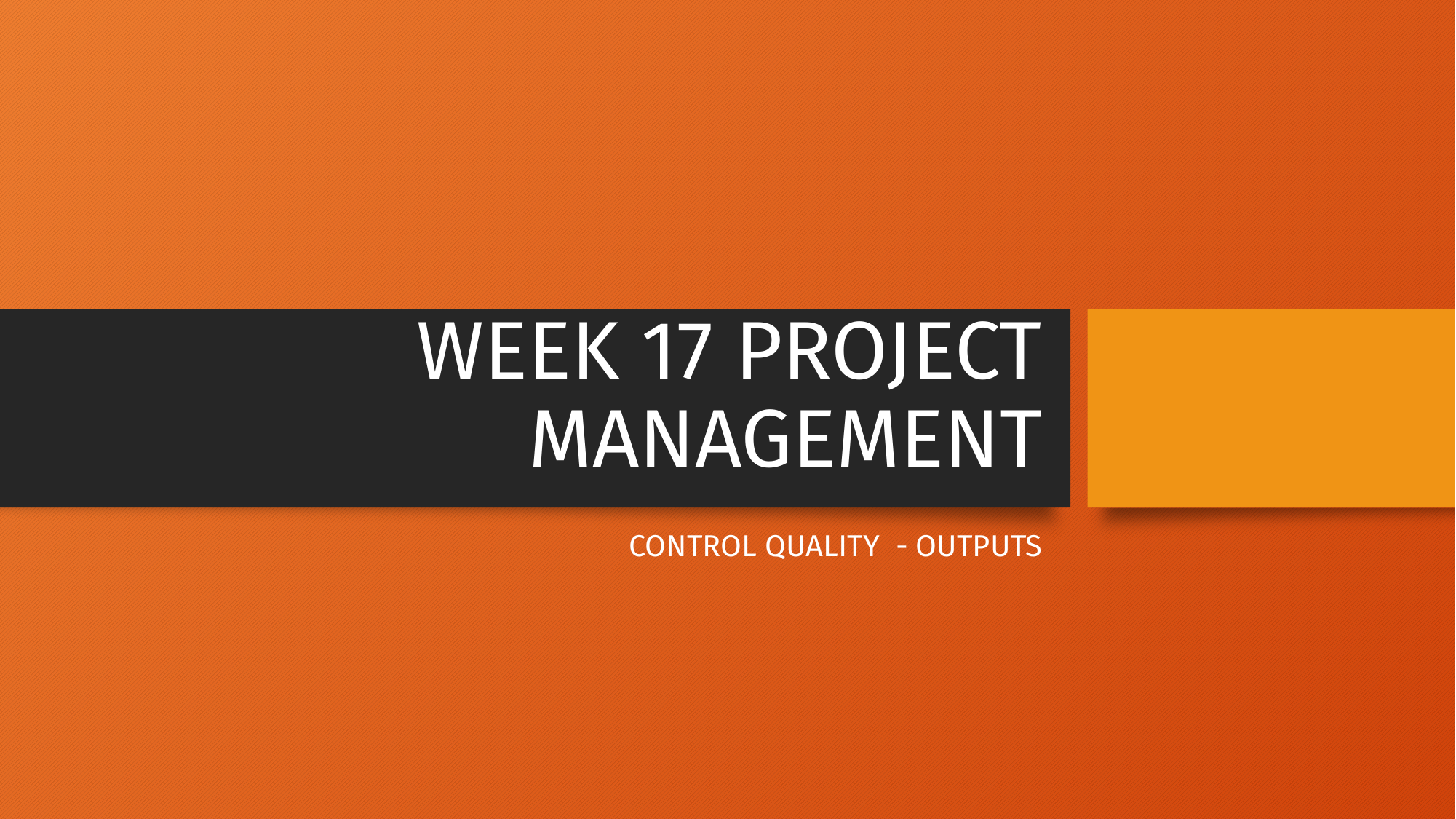

# WEEK 17 PROJECT MANAGEMENT
CONTROL QUALITY  - OUTPUTS